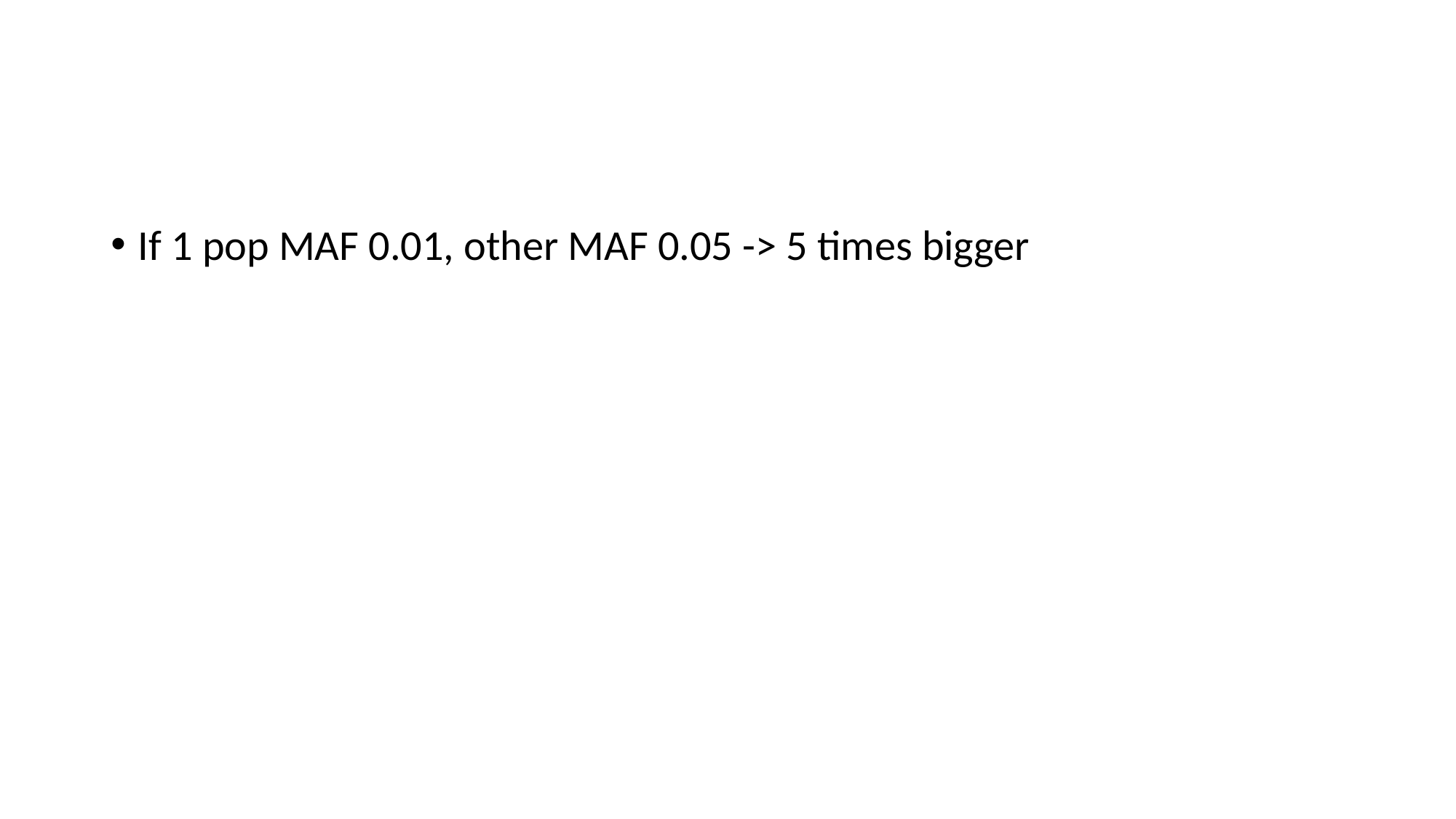

#
If 1 pop MAF 0.01, other MAF 0.05 -> 5 times bigger